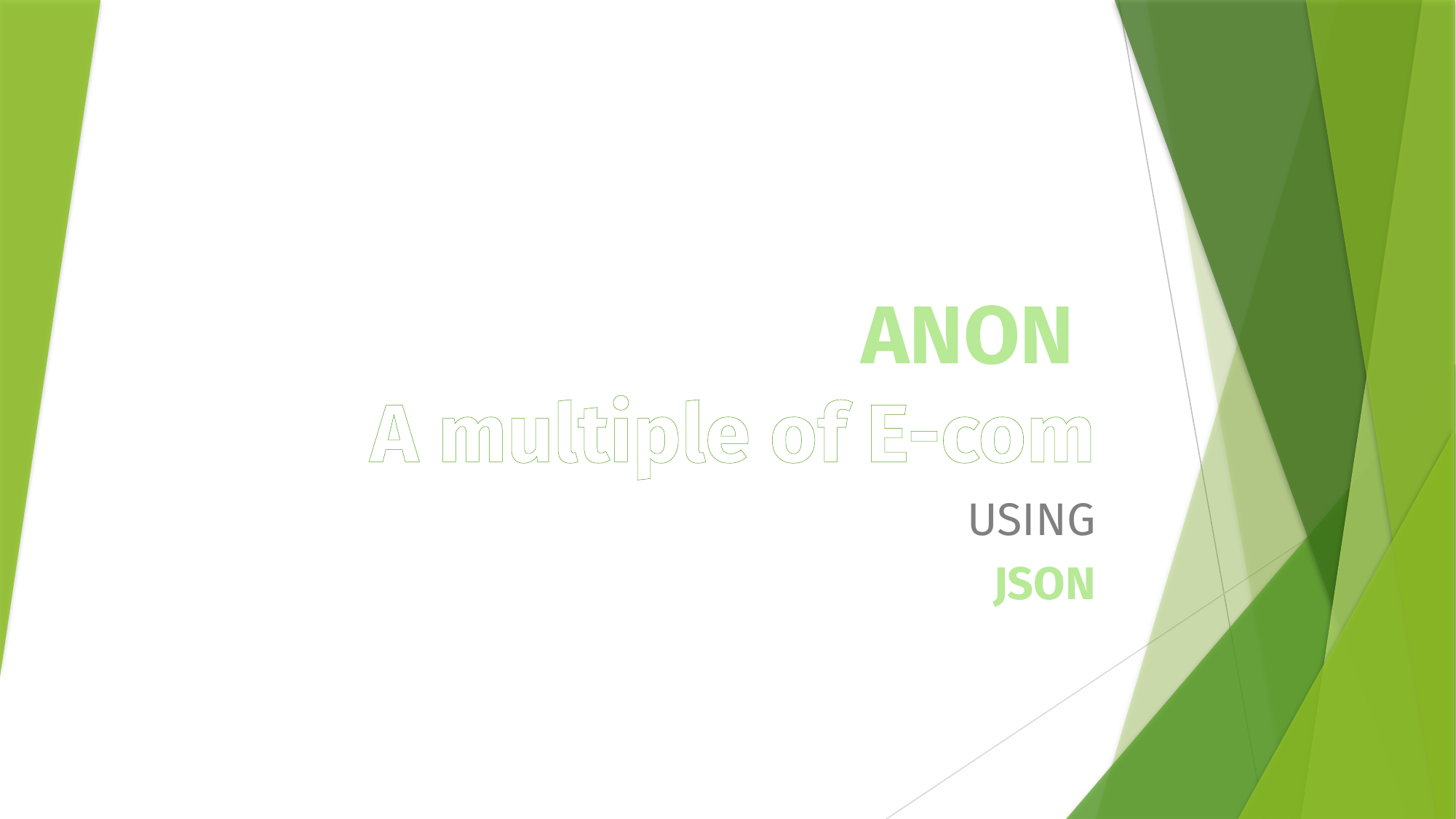

# ANON A multiple of E-com
USING
JSON